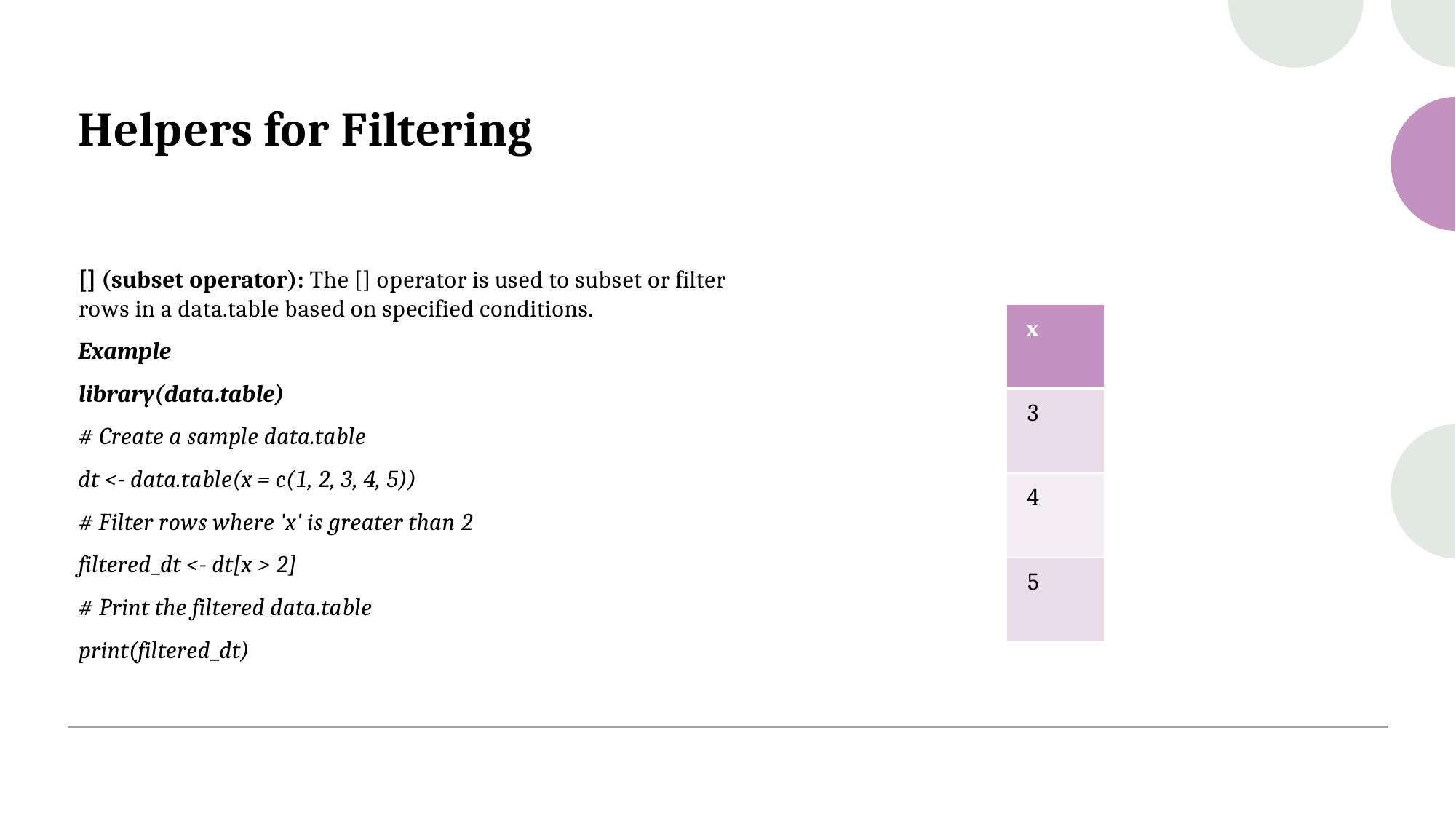

# Helpers for Filtering
[] (subset operator): The [] operator is used to subset or filter rows in a data.table based on specified conditions.
Example
library(data.table)
# Create a sample data.table
dt <- data.table(x = c(1, 2, 3, 4, 5))
# Filter rows where 'x' is greater than 2
filtered_dt <- dt[x > 2]
# Print the filtered data.table
print(filtered_dt)
| x |
| --- |
| 3 |
| 4 |
| 5 |